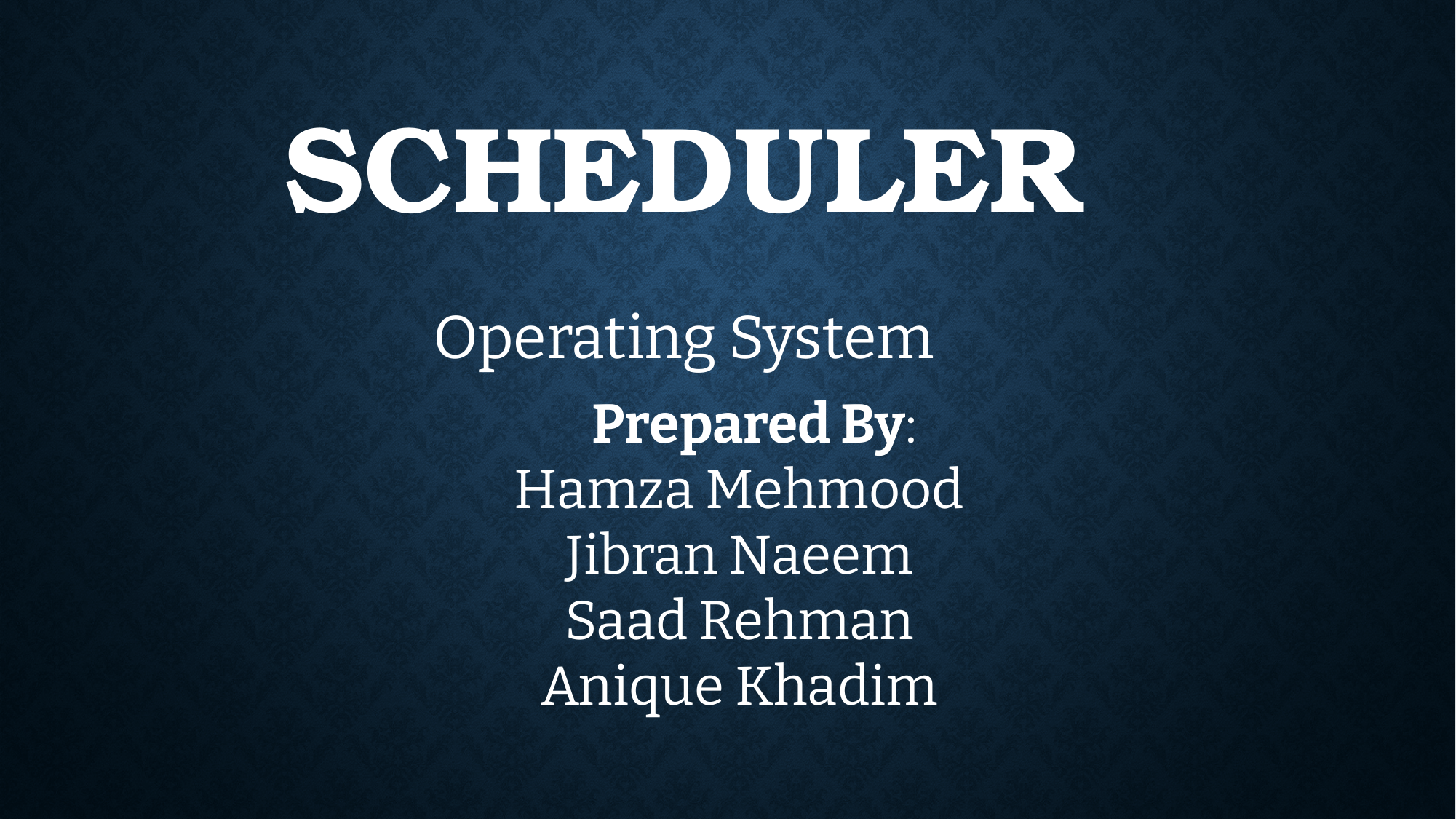

# Scheduler
Operating System
   Prepared By:
Hamza Mehmood
Jibran Naeem
Saad Rehman
Anique Khadim